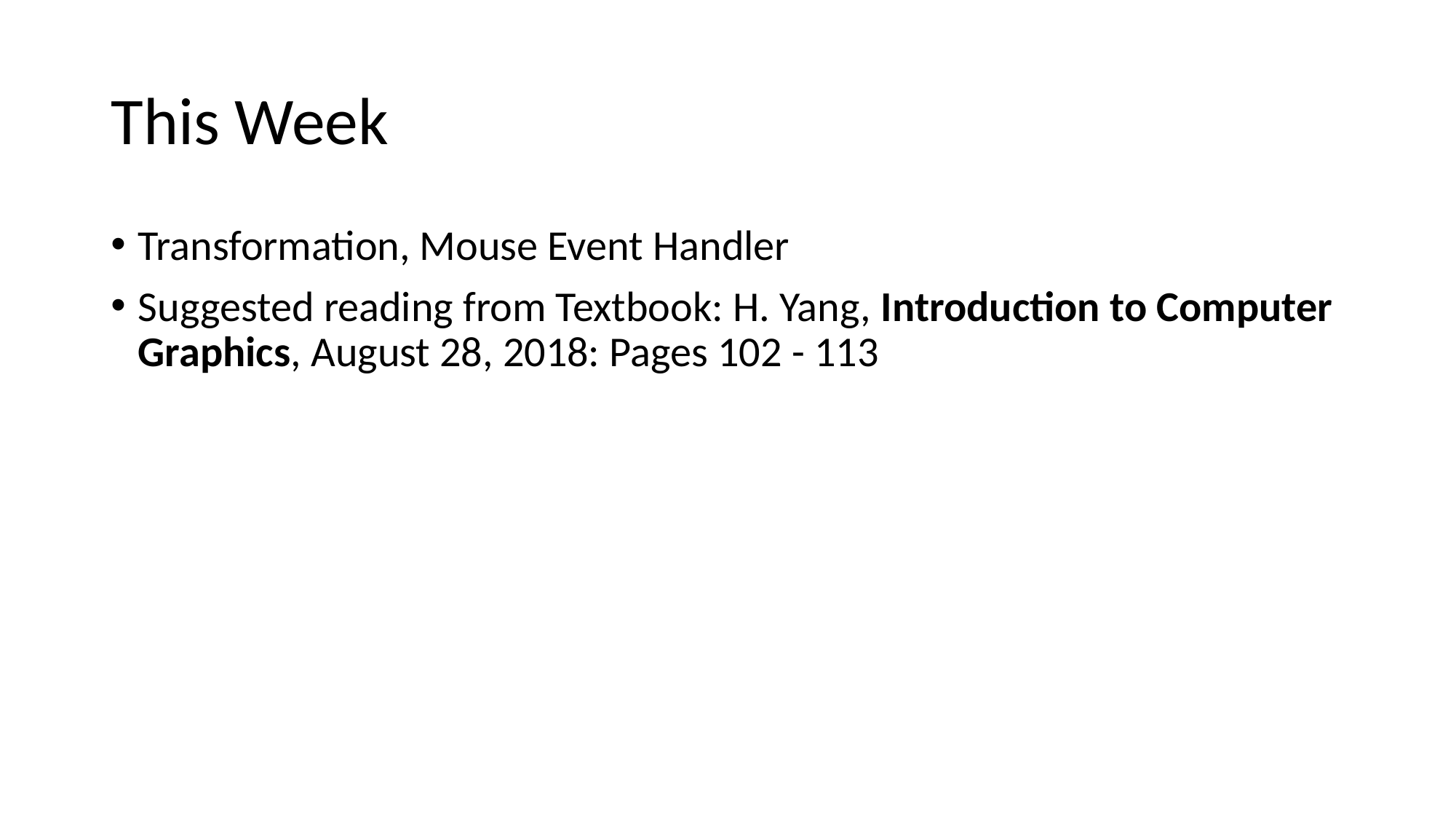

# This Week
Transformation, Mouse Event Handler
Suggested reading from Textbook: H. Yang, Introduction to Computer Graphics, August 28, 2018: Pages 102 - 113